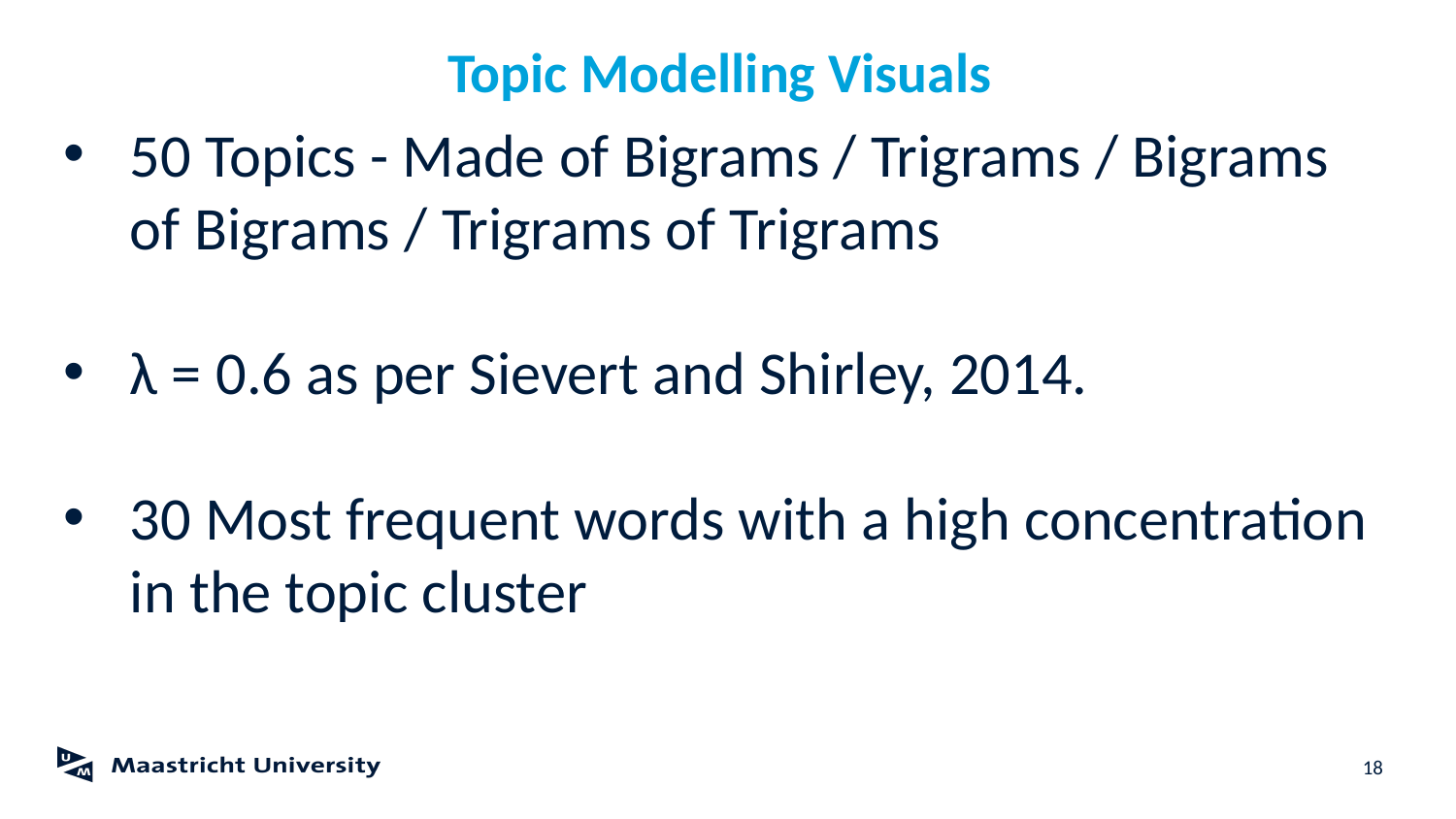

# Topic Modelling Visuals
50 Topics - Made of Bigrams / Trigrams / Bigrams of Bigrams / Trigrams of Trigrams

λ = 0.6 as per Sievert and Shirley, 2014.

30 Most frequent words with a high concentration in the topic cluster

18